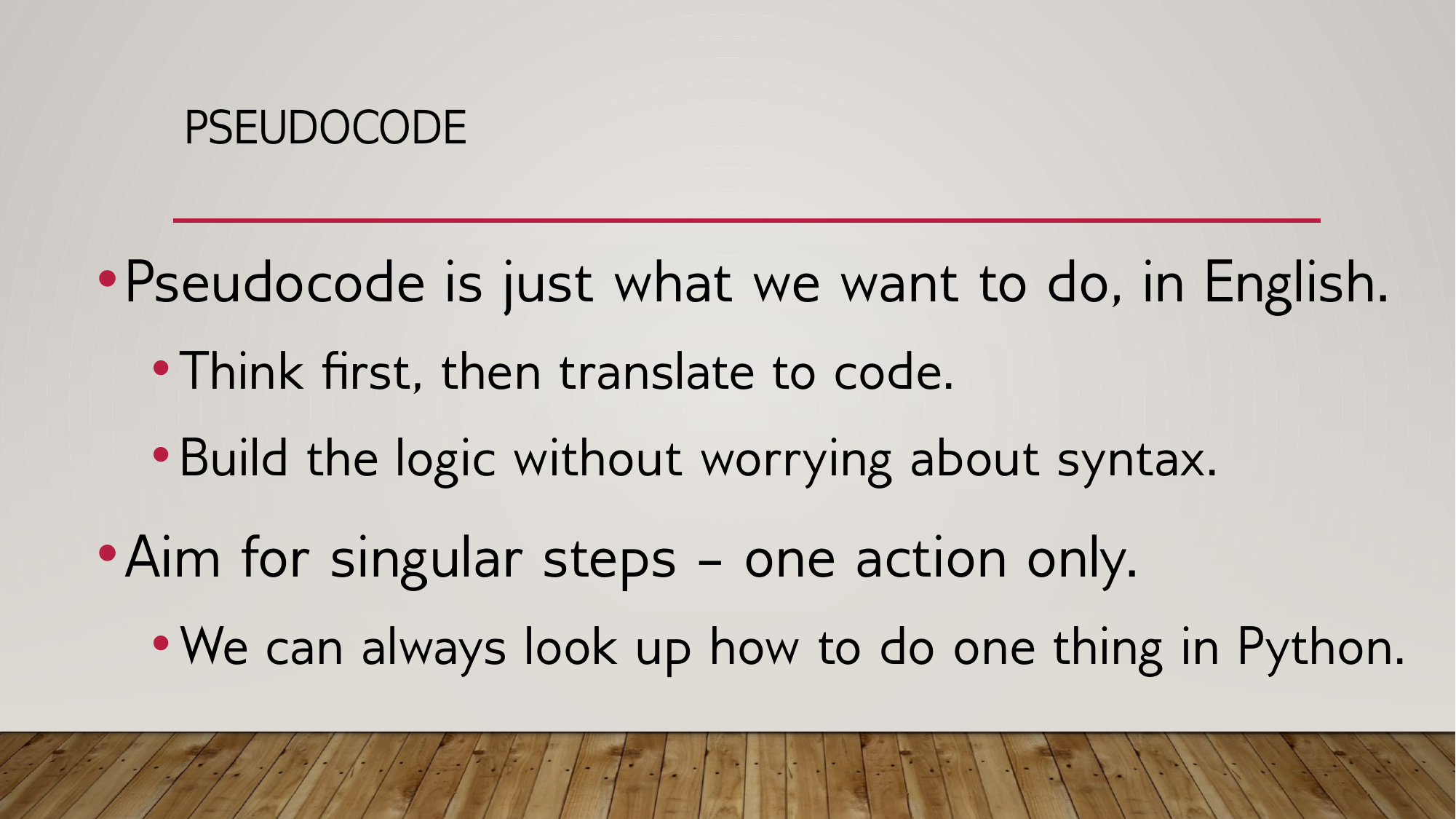

# Pseudocode
Pseudocode is just what we want to do, in English.
Think first, then translate to code.
Build the logic without worrying about syntax.
Aim for singular steps – one action only.
We can always look up how to do one thing in Python.